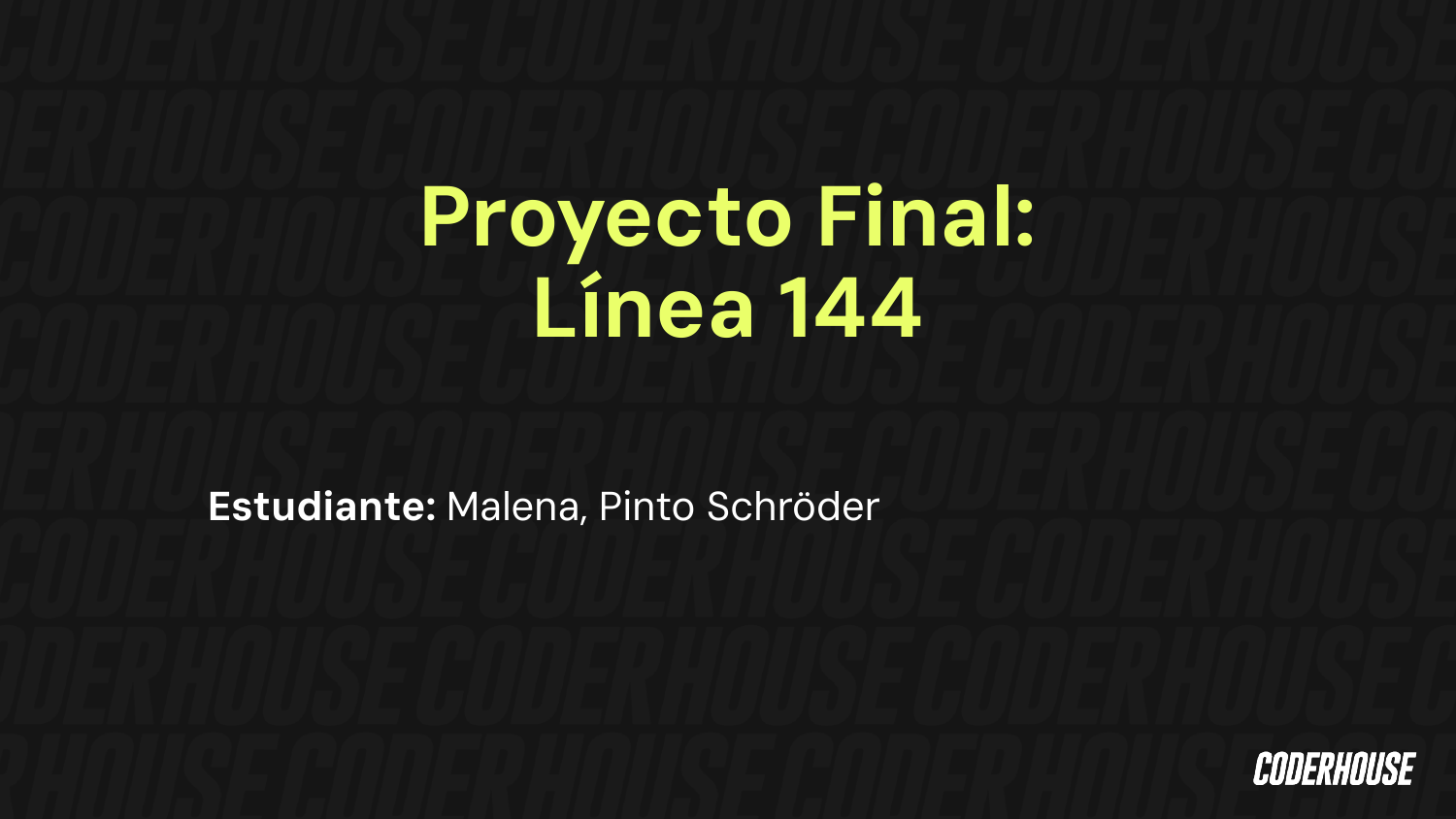

Proyecto Final:
Línea 144
Estudiante: Malena, Pinto Schröder